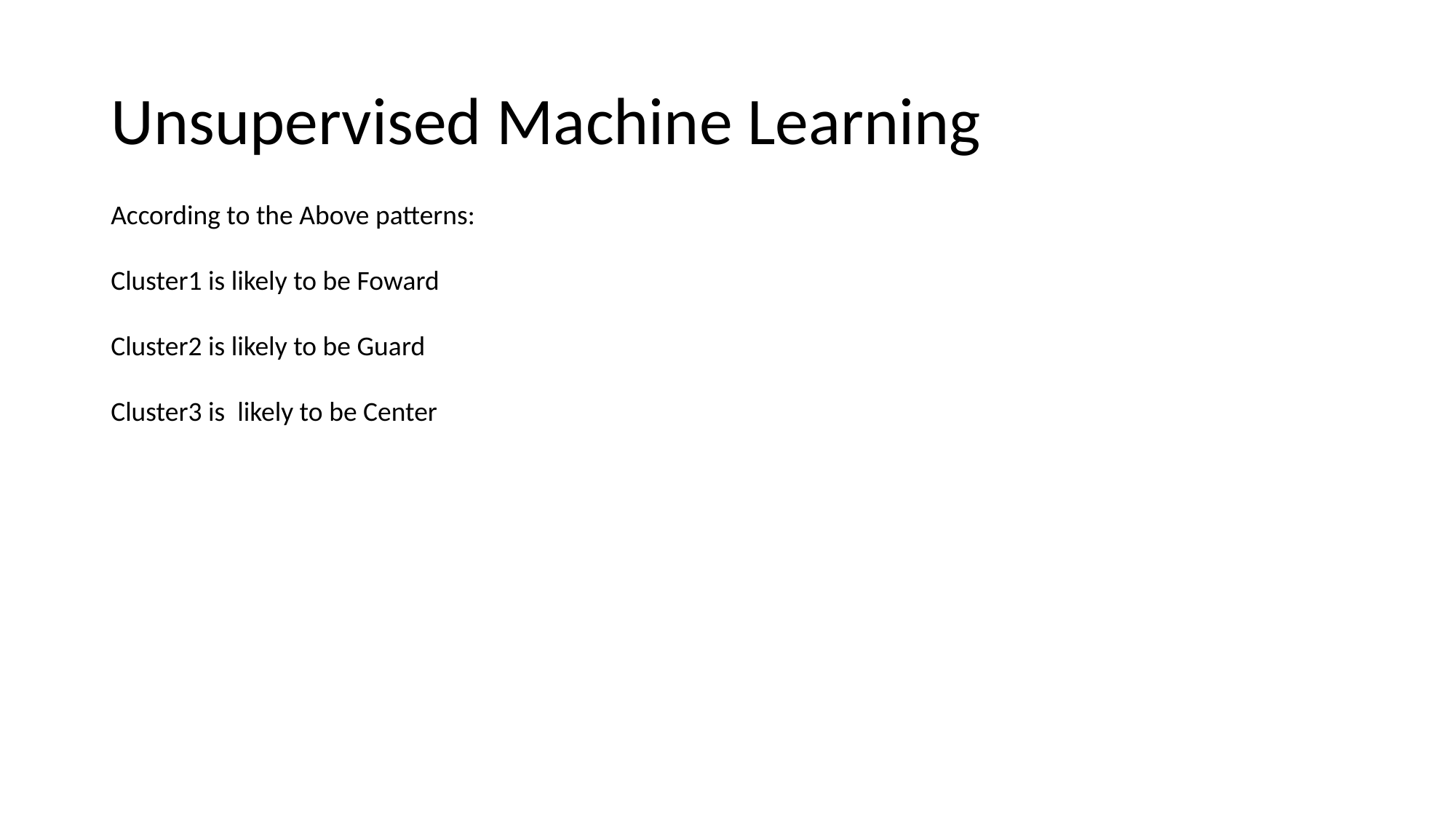

# Unsupervised Machine Learning
According to the Above patterns:

Cluster1 is likely to be Foward

Cluster2 is likely to be Guard

Cluster3 is  likely to be Center